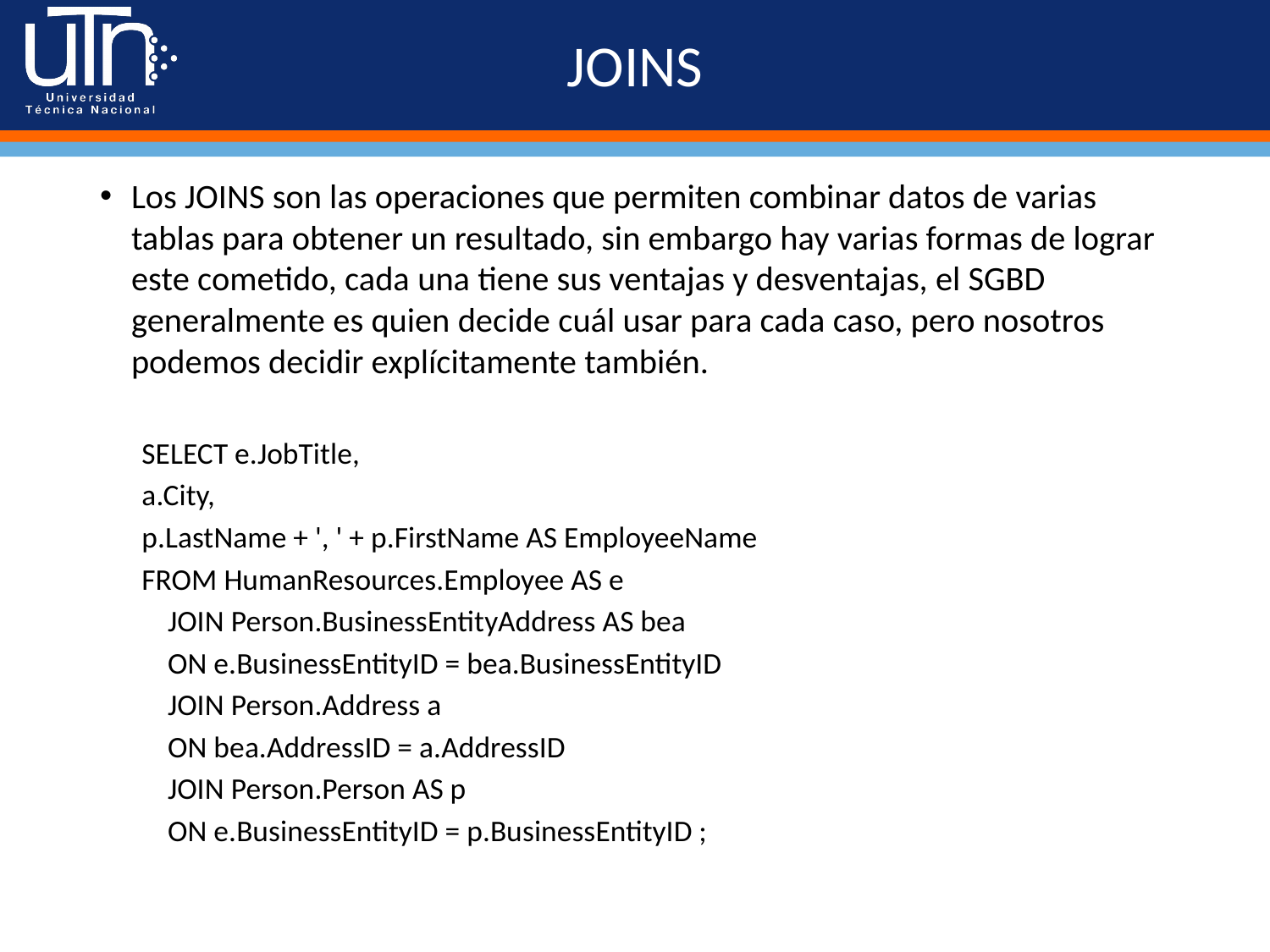

# JOINS
Los JOINS son las operaciones que permiten combinar datos de varias tablas para obtener un resultado, sin embargo hay varias formas de lograr este cometido, cada una tiene sus ventajas y desventajas, el SGBD generalmente es quien decide cuál usar para cada caso, pero nosotros podemos decidir explícitamente también.

SELECT e.JobTitle,
a.City,
p.LastName + ', ' + p.FirstName AS EmployeeName
FROM HumanResources.Employee AS e
	JOIN Person.BusinessEntityAddress AS bea
		ON e.BusinessEntityID = bea.BusinessEntityID
	JOIN Person.Address a
		ON bea.AddressID = a.AddressID
	JOIN Person.Person AS p
		ON e.BusinessEntityID = p.BusinessEntityID ;